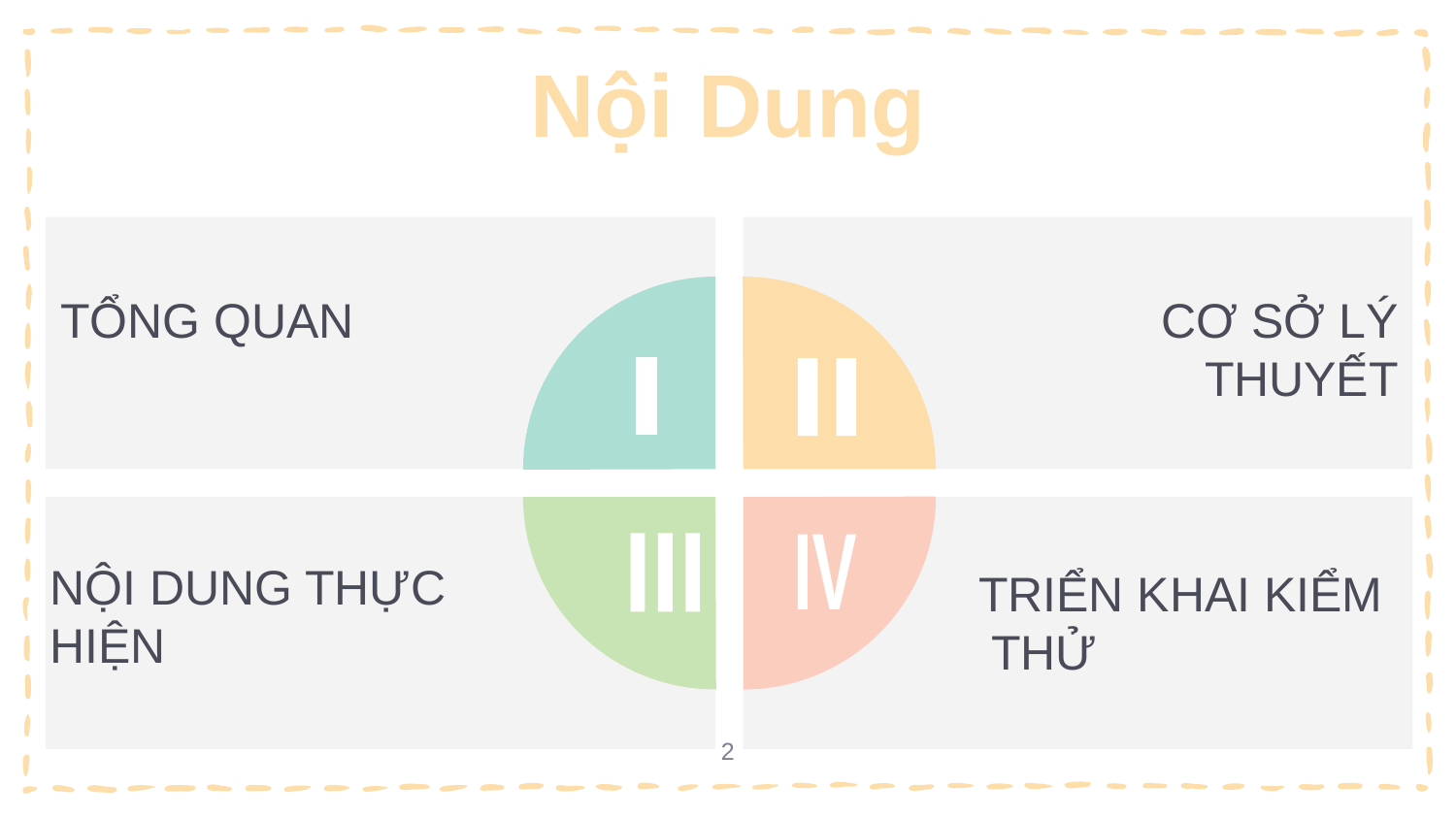

# Nội Dung

TỔNG QUAN

CƠ SỞ LÝ THUYẾT

I
II

III
IV
NỘI DUNG THỰC
HIỆN

TRIỂN KHAI KIỂM
 THỬ

2